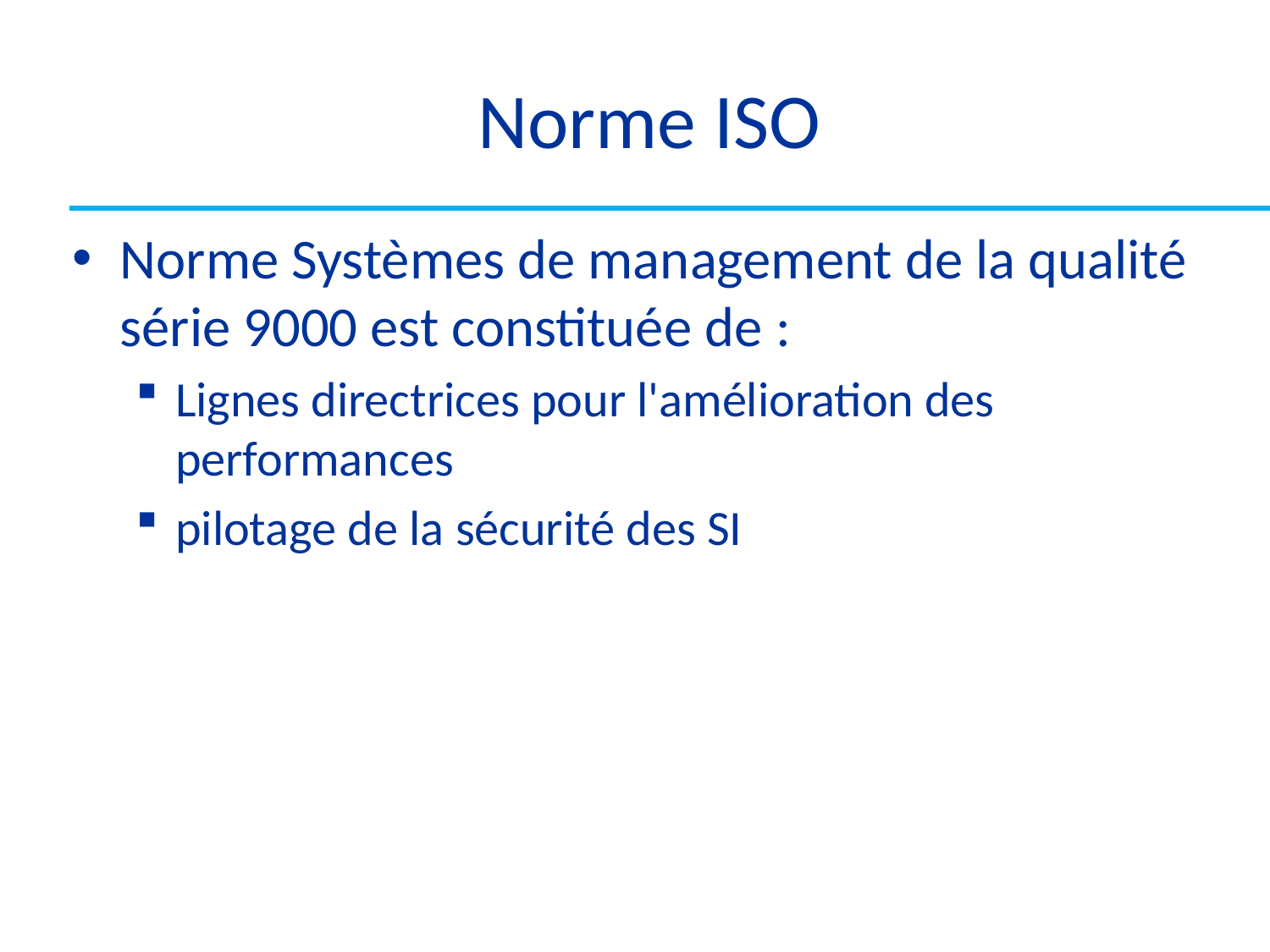

# Norme ISO
Norme Systèmes de management de la qualité série 9000 est constituée de :
Lignes directrices pour l'amélioration des performances
pilotage de la sécurité des SI